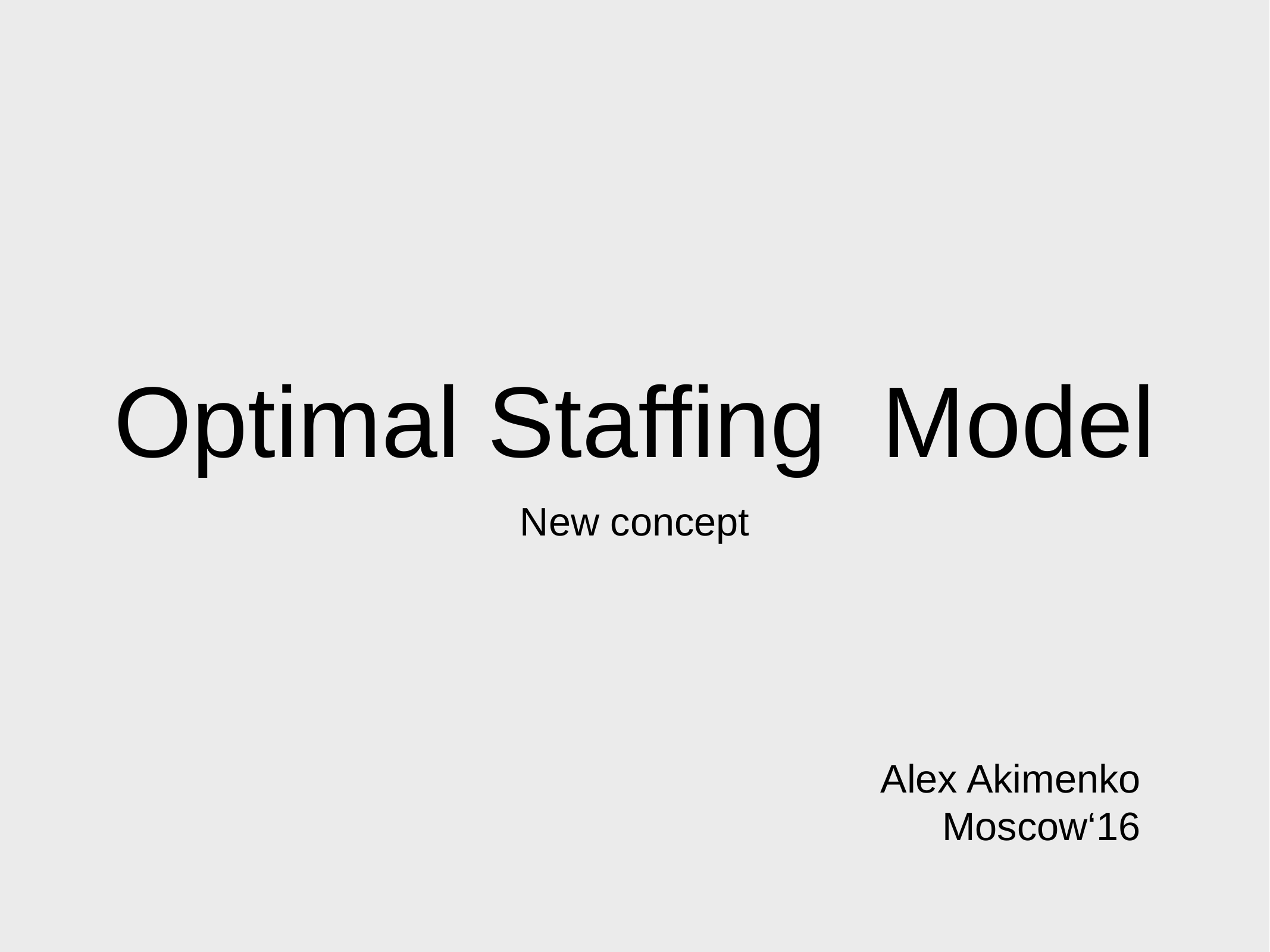

# Optimal Staffing  Model
New concept
Alex Akimenko
Moscow‘16